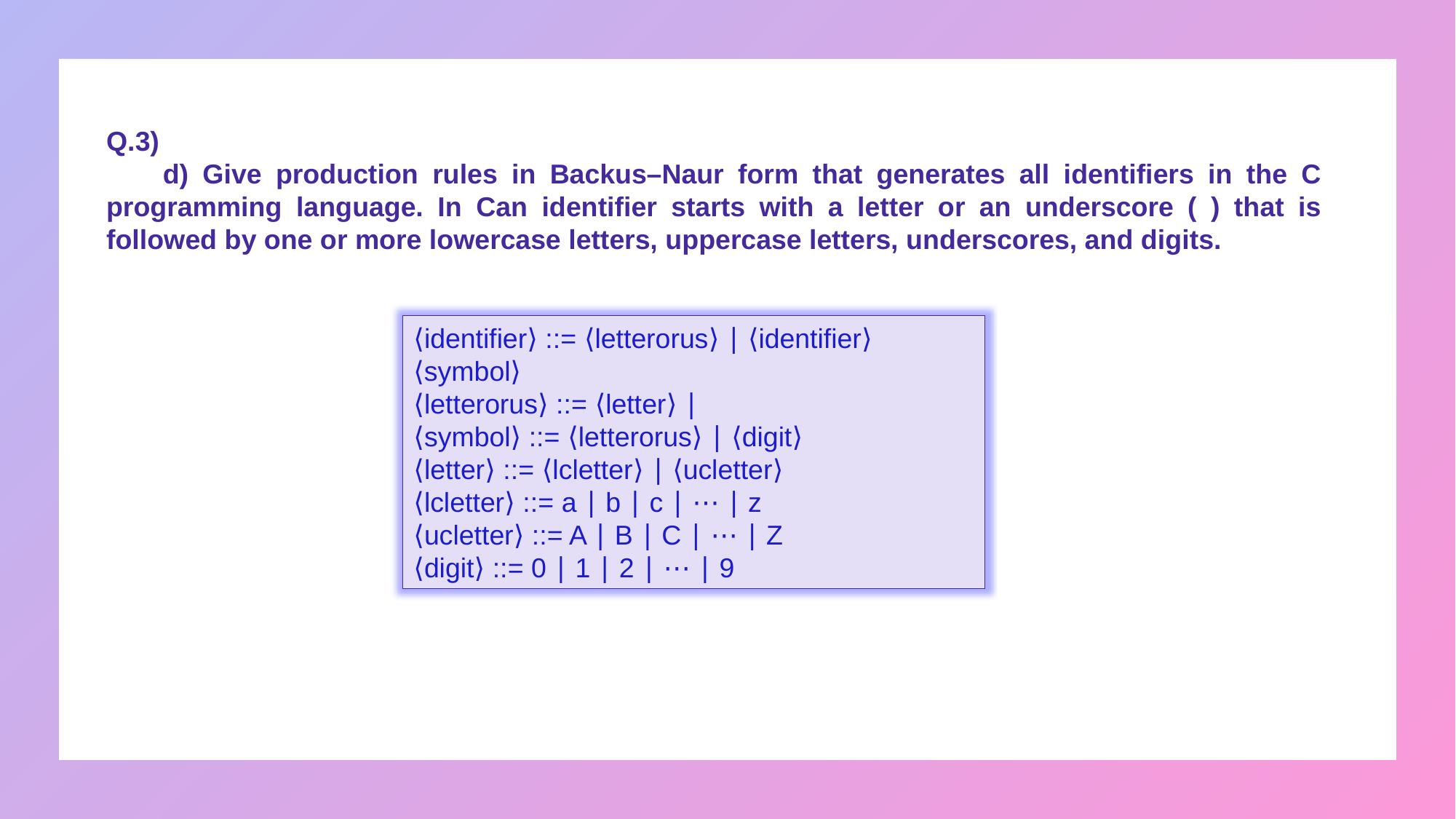

Q.3)
    d) Give production rules in Backus–Naur form that generates all identifiers in the C programming language. In Can identifier starts with a letter or an underscore ( ) that is followed by one or more lowercase letters, uppercase letters, underscores, and digits.
⟨identifier⟩ ::= ⟨letterorus⟩ ∣ ⟨identifier⟩⟨symbol⟩
⟨letterorus⟩ ::= ⟨letter⟩ ∣
⟨symbol⟩ ::= ⟨letterorus⟩ ∣ ⟨digit⟩
⟨letter⟩ ::= ⟨lcletter⟩ ∣ ⟨ucletter⟩
⟨lcletter⟩ ::= a ∣ b ∣ c ∣ ⋯ ∣ z
⟨ucletter⟩ ::= A ∣ B ∣ C ∣ ⋯ ∣ Z
⟨digit⟩ ::= 0 ∣ 1 ∣ 2 ∣ ⋯ ∣ 9